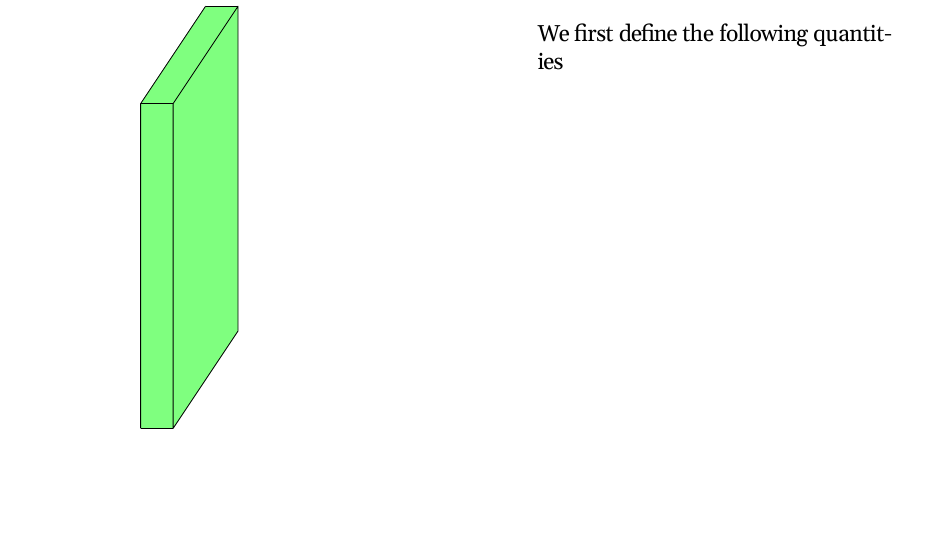

# We first define the following quantit-  ies